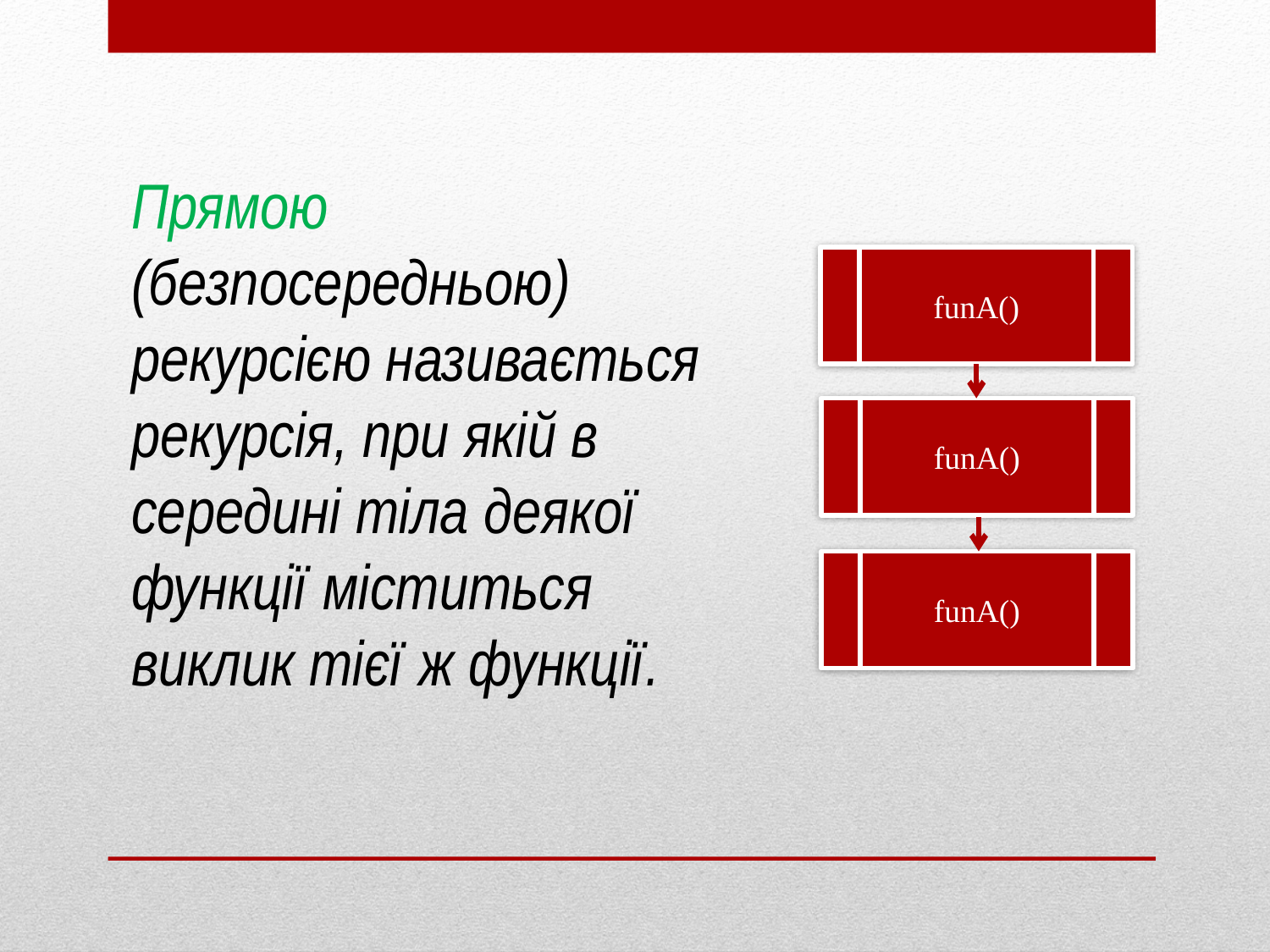

Прямою (безпосередньою) рекурсією називається рекурсія, при якій в середині тіла деякої функції міститься виклик тієї ж функції.
funA()
funA()
funA()